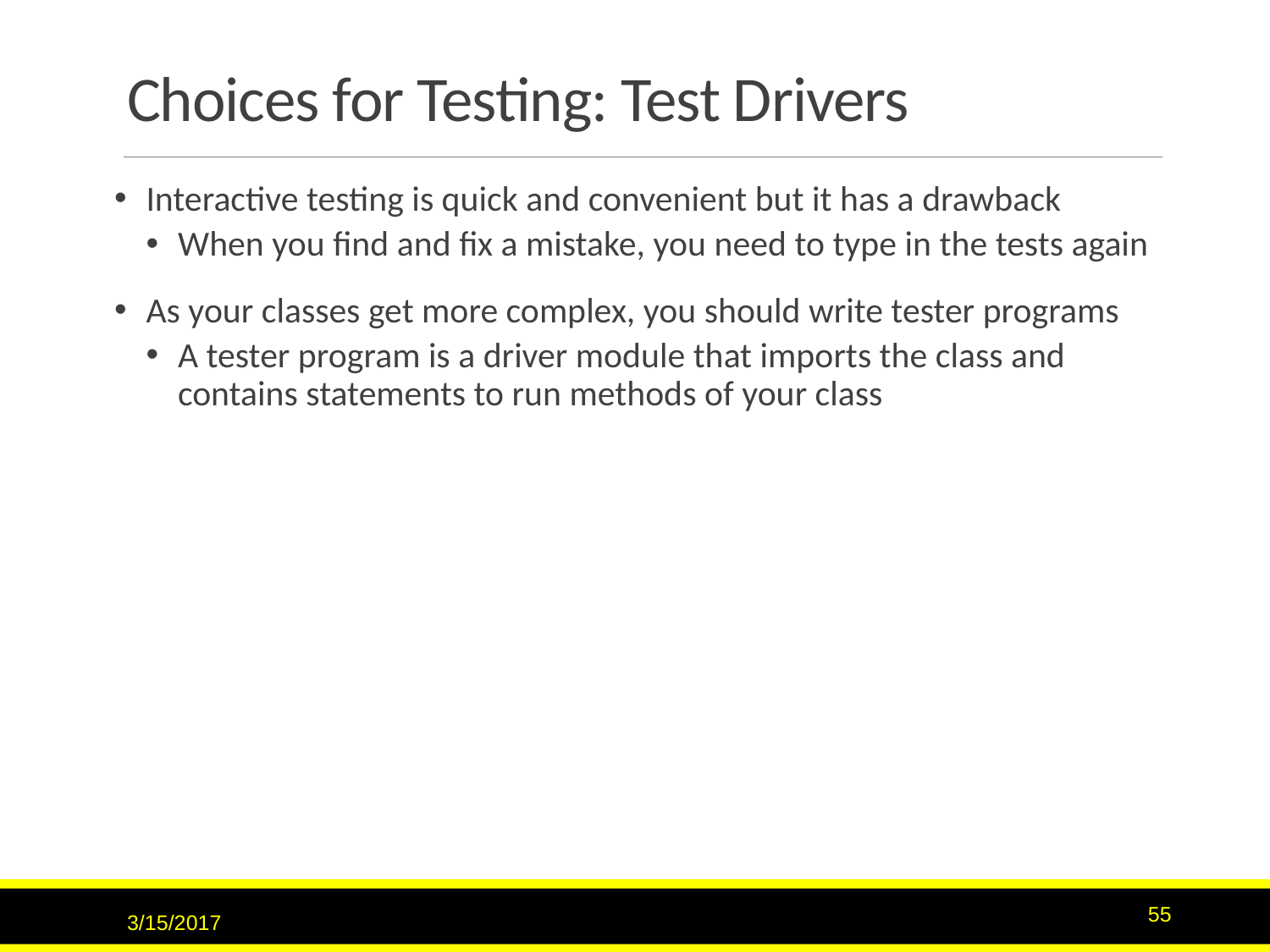

# Choices for Testing: Test Drivers
Interactive testing is quick and convenient but it has a drawback
When you find and fix a mistake, you need to type in the tests again
As your classes get more complex, you should write tester programs
A tester program is a driver module that imports the class and contains statements to run methods of your class
3/15/2017